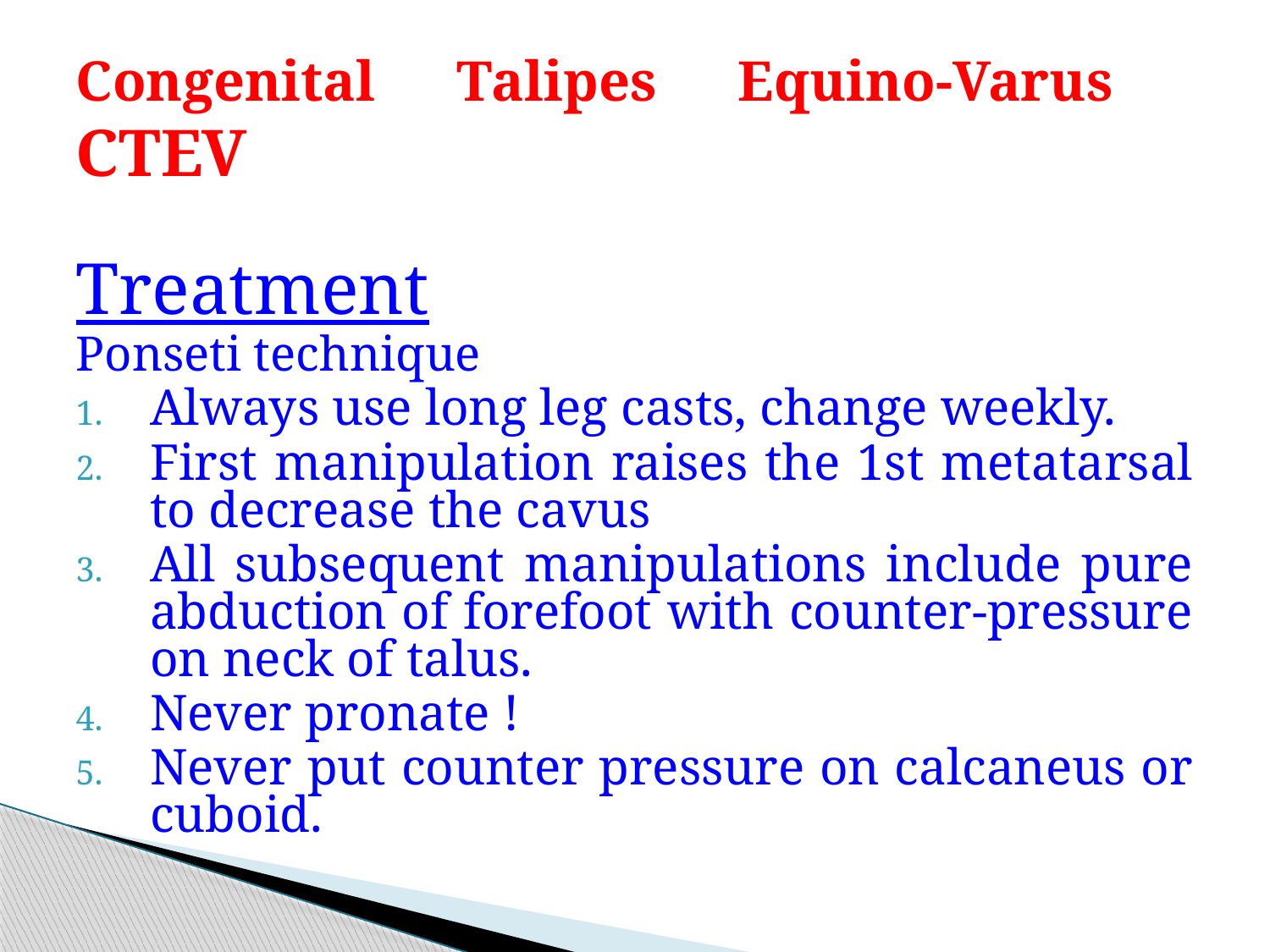

# Congenital Talipes Equino-Varus CTEV
Treatment
Ponseti technique
Always use long leg casts, change weekly.
First manipulation raises the 1st metatarsal to decrease the cavus
All subsequent manipulations include pure abduction of forefoot with counter-pressure on neck of talus.
Never pronate !
Never put counter pressure on calcaneus or cuboid.